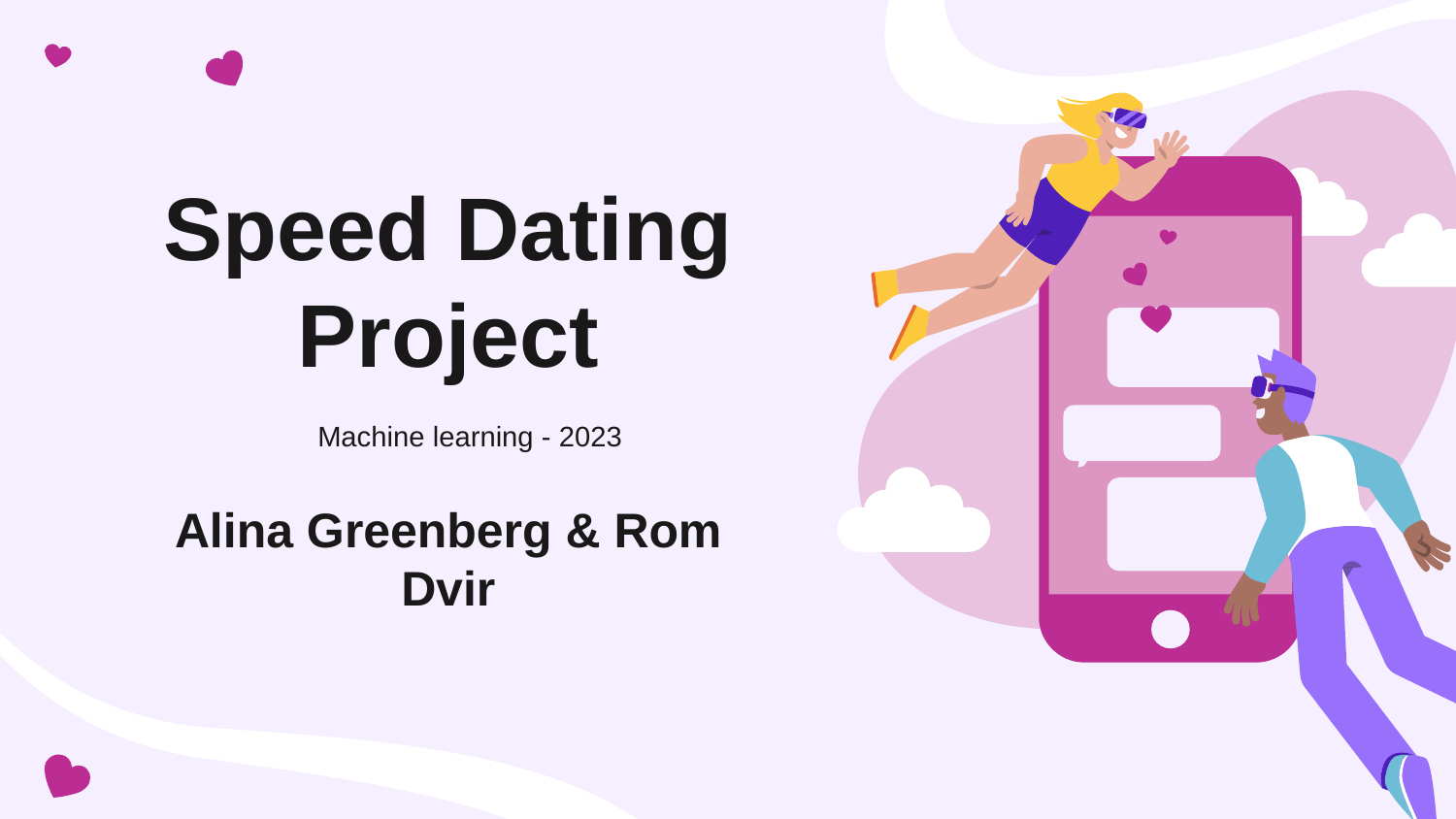

# Speed Dating Project

Machine learning - 2023
Alina Greenberg & Rom Dvir